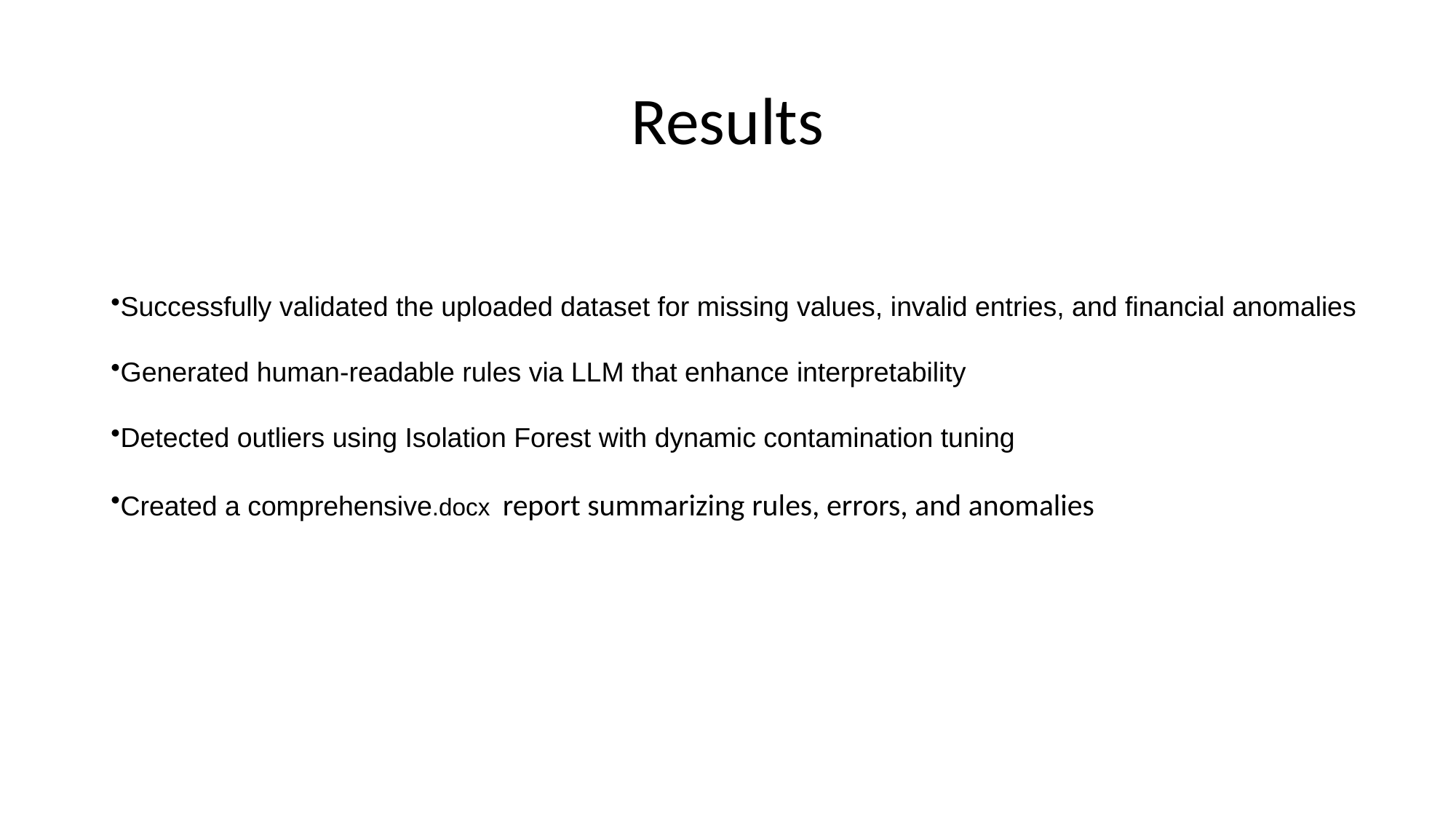

# Results
Successfully validated the uploaded dataset for missing values, invalid entries, and financial anomalies

Generated human-readable rules via LLM that enhance interpretability

Detected outliers using Isolation Forest with dynamic contamination tuning

Created a comprehensive.docx   report summarizing rules, errors, and anomalies